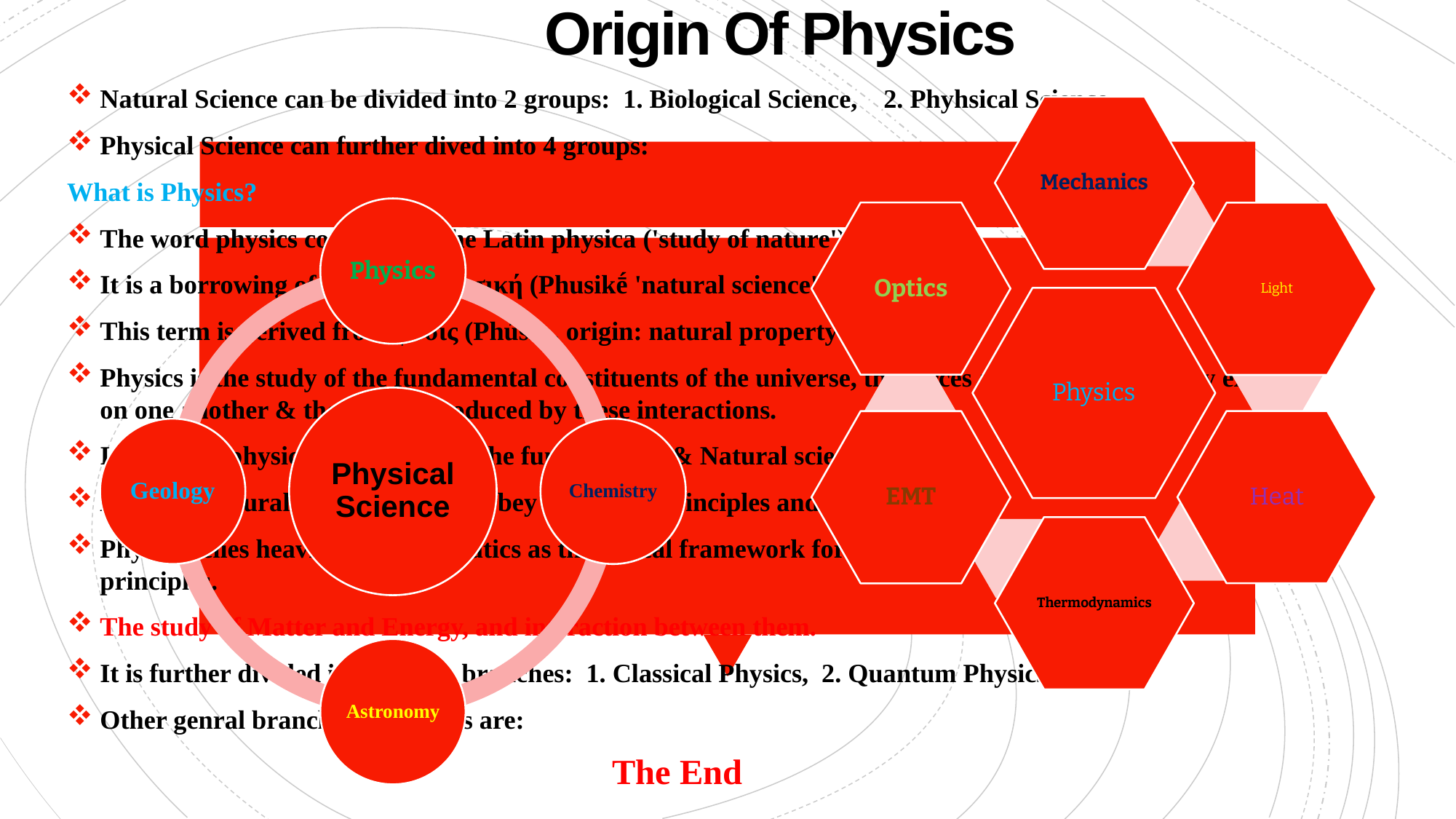

# Origin Of Physics
Natural Science can be divided into 2 groups:  1. Biological Science,    2. Phyhsical Science.
Physical Science can further dived into 4 groups:
What is Physics?
The word physics comes from the Latin physica ('study of nature').
It is a borrowing of the Greek φυσική (Phusikḗ 'natural science').
This term is derived from φύσις (Phúsis . origin: natural property').
Physics is the study of the fundamental constituents of the universe, the forces and interactions they exert on one another & the results produced by these interactions.
In general, physics is regarded as the fundamental & Natural science.
All other natural sciences use and obey the field's principles and laws.
Physics relies heavily on mathematics as the logical framework for formulating and quantifying principles.
The study of Matter and Energy, and interaction between them.
It is further divided into 2 main branches:  1. Classical Physics,  2. Quantum Physics
Other genral branches of Physics are:
The End
Physics
Mechanics
Light
Heat
Thermodynamics
EMT
Optics
Physical Science
Physics
Chemistry
Astronomy
Geology